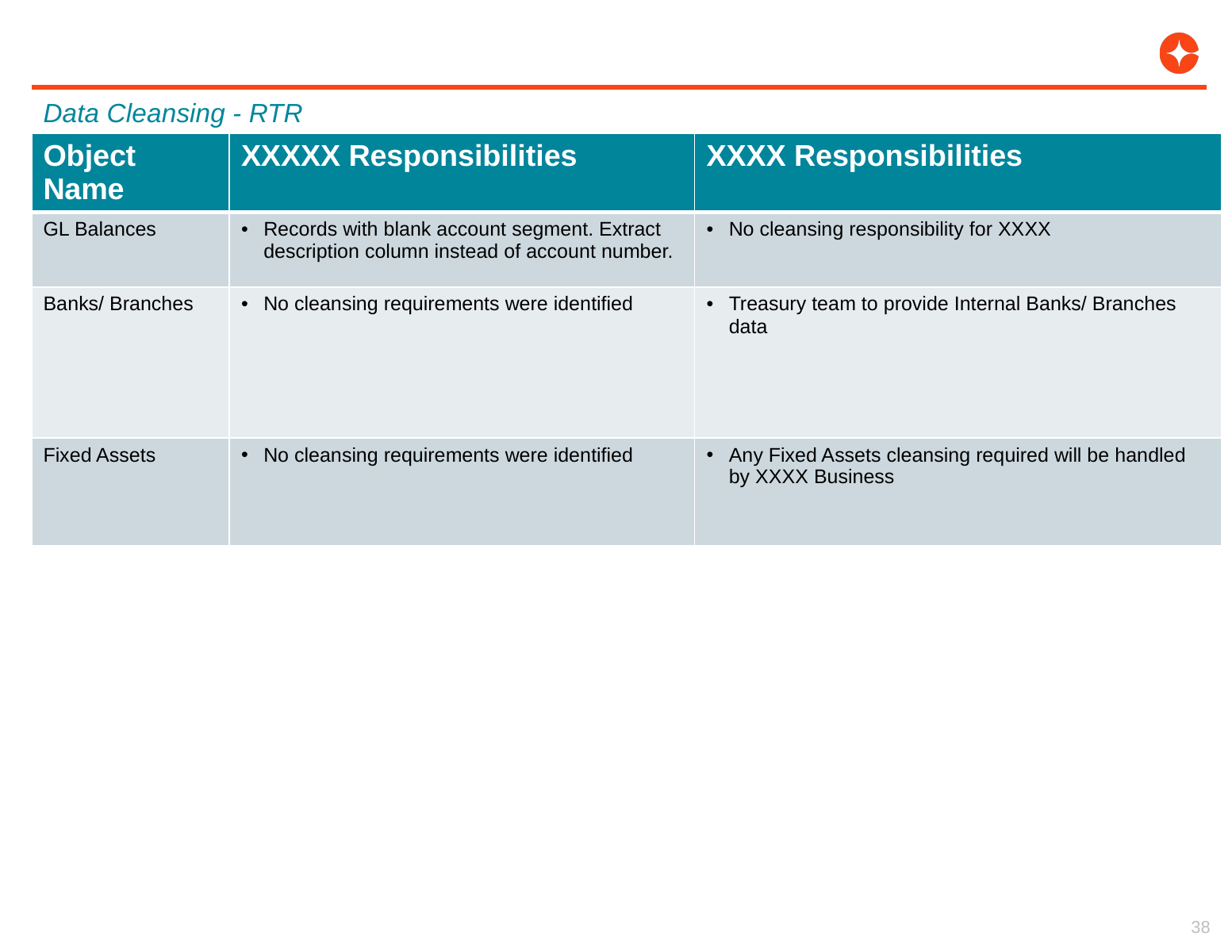

Data Cleansing - RTR
| Object Name | XXXXX Responsibilities | XXXX Responsibilities |
| --- | --- | --- |
| GL Balances | Records with blank account segment. Extract description column instead of account number. | No cleansing responsibility for XXXX |
| Banks/ Branches | No cleansing requirements were identified | Treasury team to provide Internal Banks/ Branches data |
| Fixed Assets | No cleansing requirements were identified | Any Fixed Assets cleansing required will be handled by XXXX Business |
38